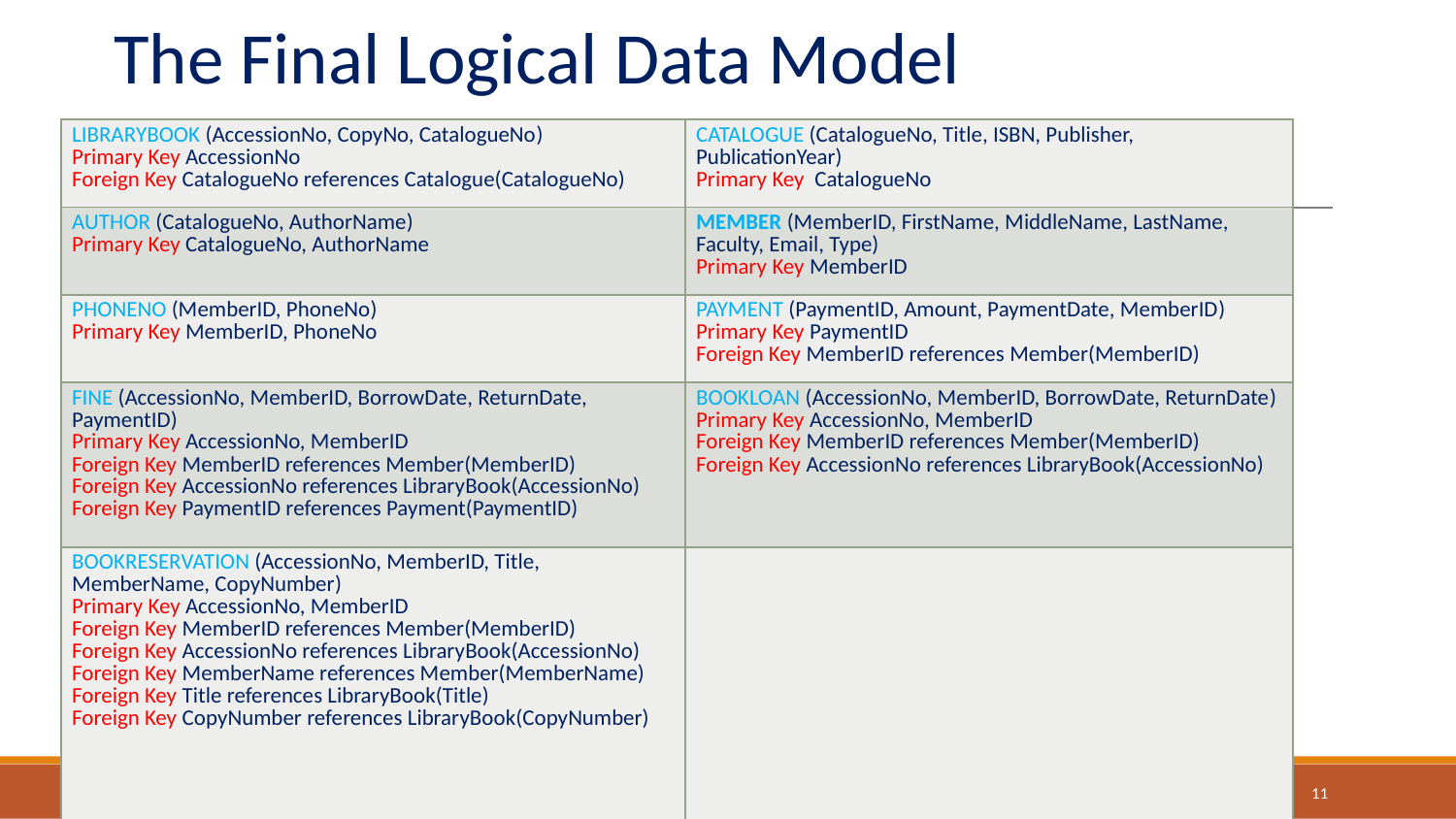

# The Final Logical Data Model
| LIBRARYBOOK (AccessionNo, CopyNo, CatalogueNo) Primary Key AccessionNo Foreign Key CatalogueNo references Catalogue(CatalogueNo) | CATALOGUE (CatalogueNo, Title, ISBN, Publisher, PublicationYear) Primary Key CatalogueNo |
| --- | --- |
| AUTHOR (CatalogueNo, AuthorName) Primary Key CatalogueNo, AuthorName | mEMBER (MemberID, FirstName, MiddleName, LastName, Faculty, Email, Type) Primary Key MemberID |
| PHONENO (MemberID, PhoneNo) Primary Key MemberID, PhoneNo | PAYMENT (PaymentID, Amount, PaymentDate, MemberID) Primary Key PaymentID Foreign Key MemberID references Member(MemberID) |
| Fine (AccessionNo, MemberID, BorrowDate, ReturnDate, PaymentID) Primary Key AccessionNo, MemberID Foreign Key MemberID references Member(MemberID) Foreign Key AccessionNo references LibraryBook(AccessionNo) Foreign Key PaymentID references Payment(PaymentID) | Bookloan (AccessionNo, MemberID, BorrowDate, ReturnDate) Primary Key AccessionNo, MemberID Foreign Key MemberID references Member(MemberID) Foreign Key AccessionNo references LibraryBook(AccessionNo) |
| Bookreservation (AccessionNo, MemberID, Title, MemberName, CopyNumber) Primary Key AccessionNo, MemberID Foreign Key MemberID references Member(MemberID) Foreign Key AccessionNo references LibraryBook(AccessionNo) Foreign Key MemberName references Member(MemberName) Foreign Key Title references LibraryBook(Title) Foreign Key CopyNumber references LibraryBook(CopyNumber) |  |

11